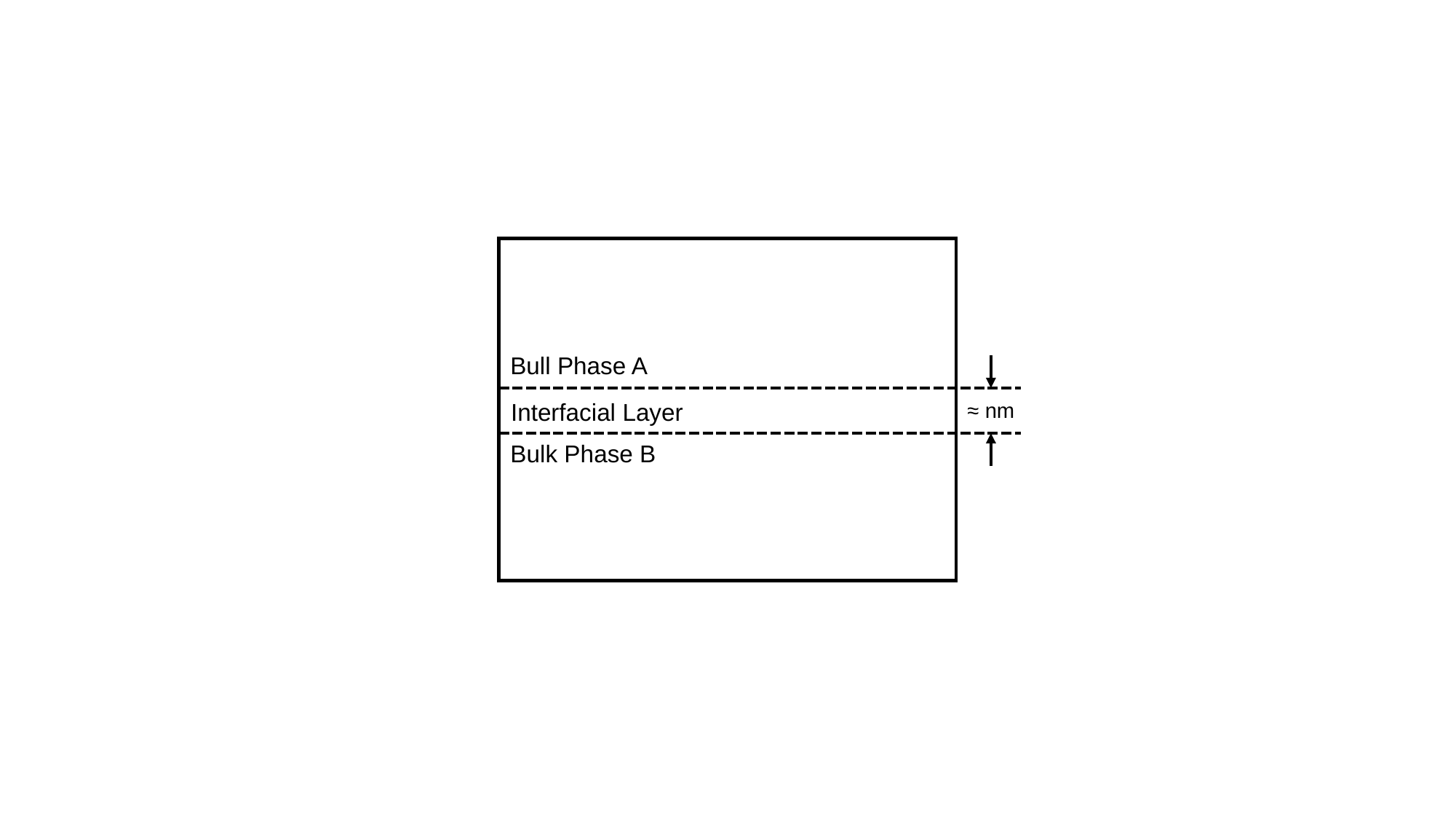

Bull Phase A
Interfacial Layer
≈ nm
Bulk Phase B